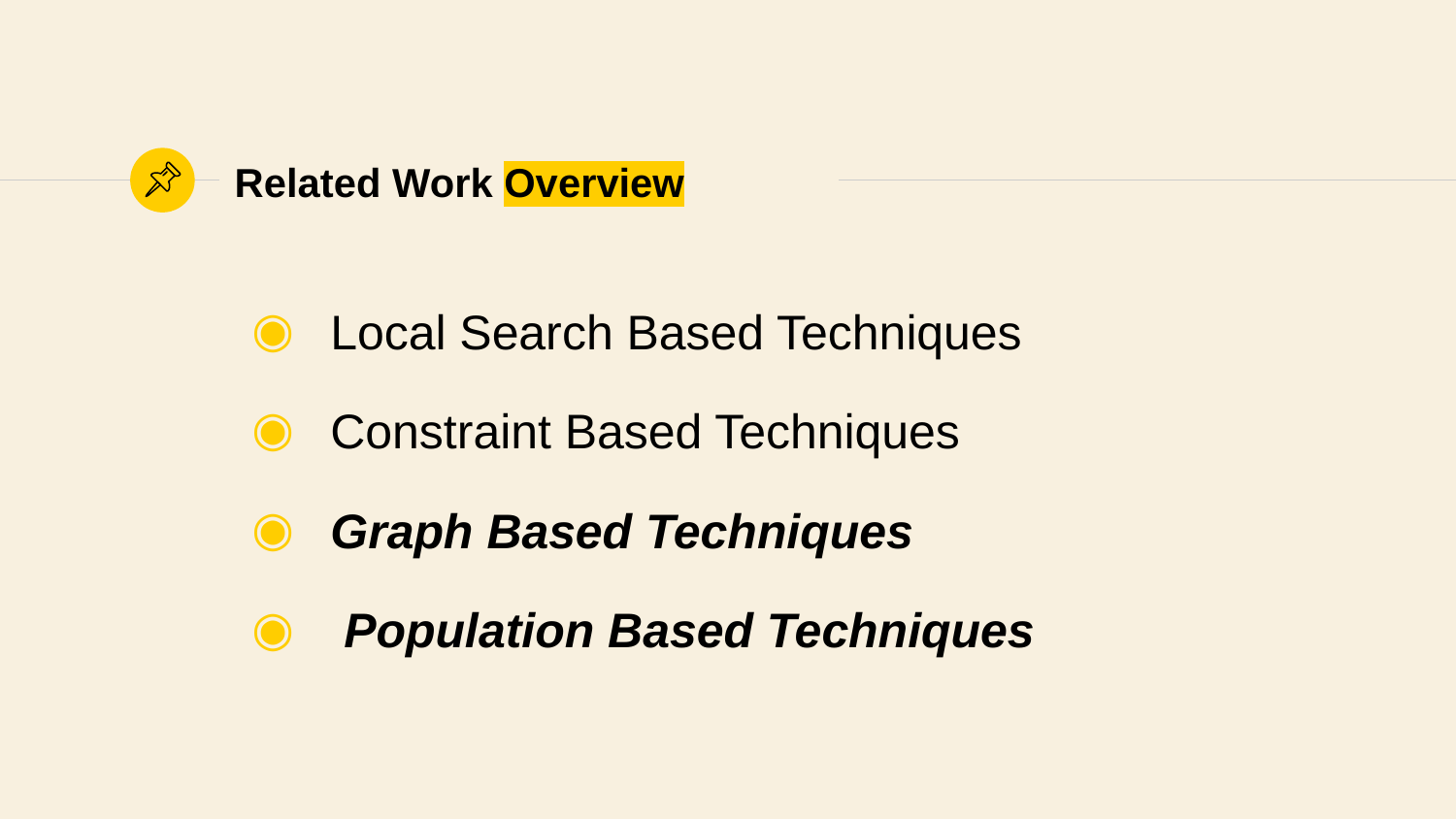

# Related Work Overview

  Local Search Based Techniques
  Constraint Based Techniques
  Graph Based Techniques
   Population Based Techniques